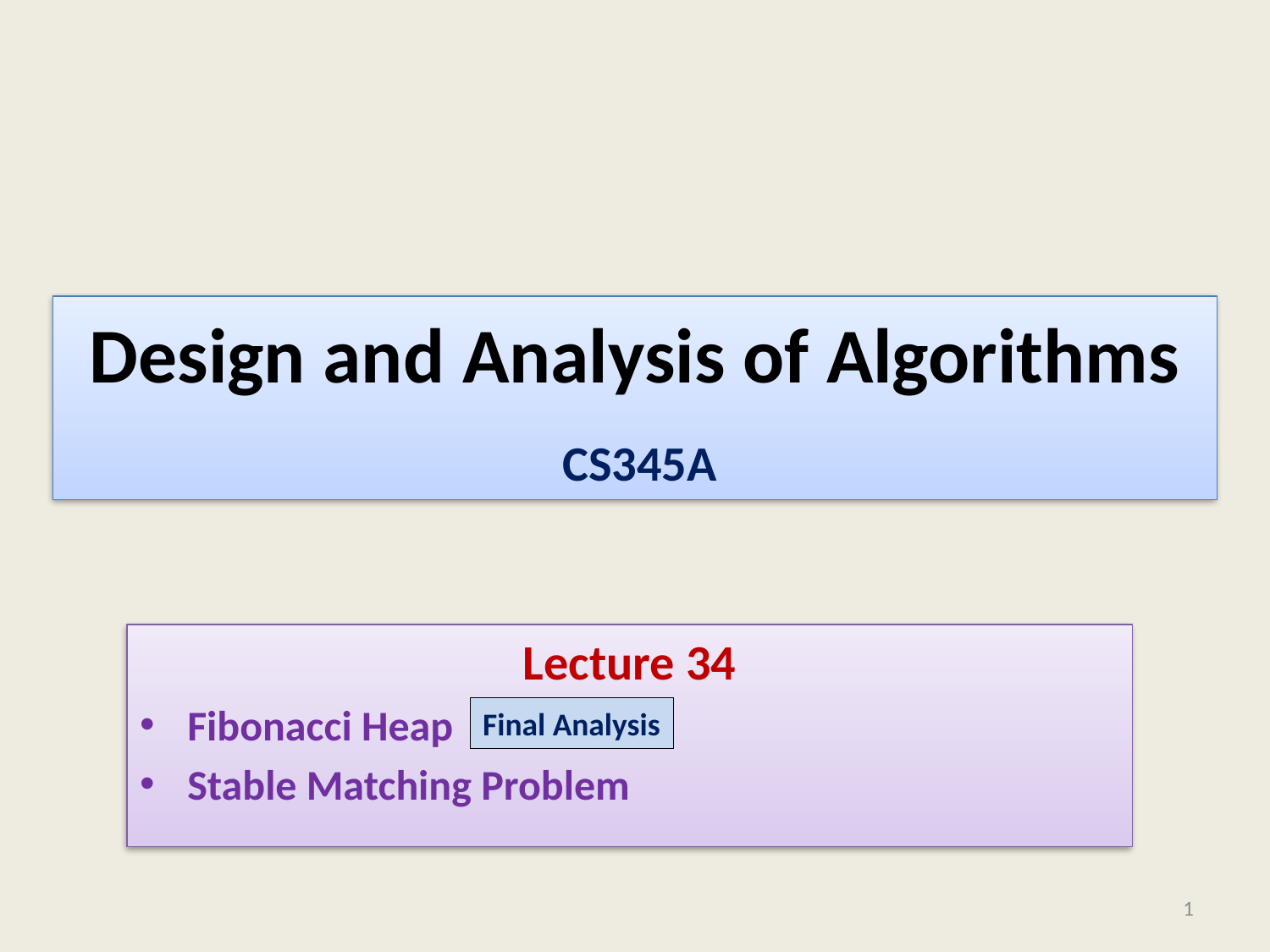

# Design and Analysis of Algorithms
CS345A
Lecture 34
Fibonacci Heap
Stable Matching Problem

Final Analysis
1